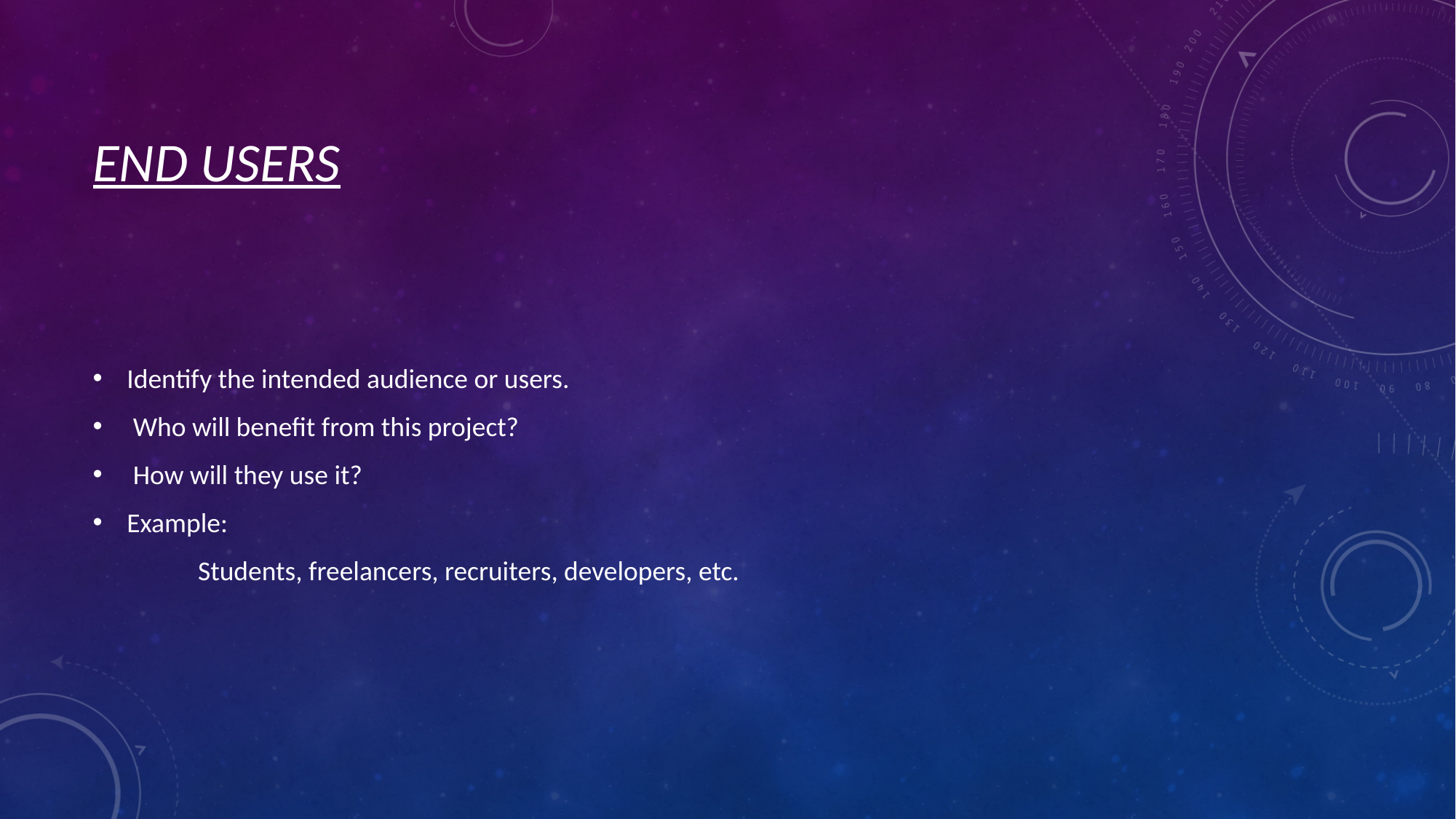

# End users
Identify the intended audience or users.
 Who will benefit from this project?
 How will they use it?
Example:
                 Students, freelancers, recruiters, developers, etc.